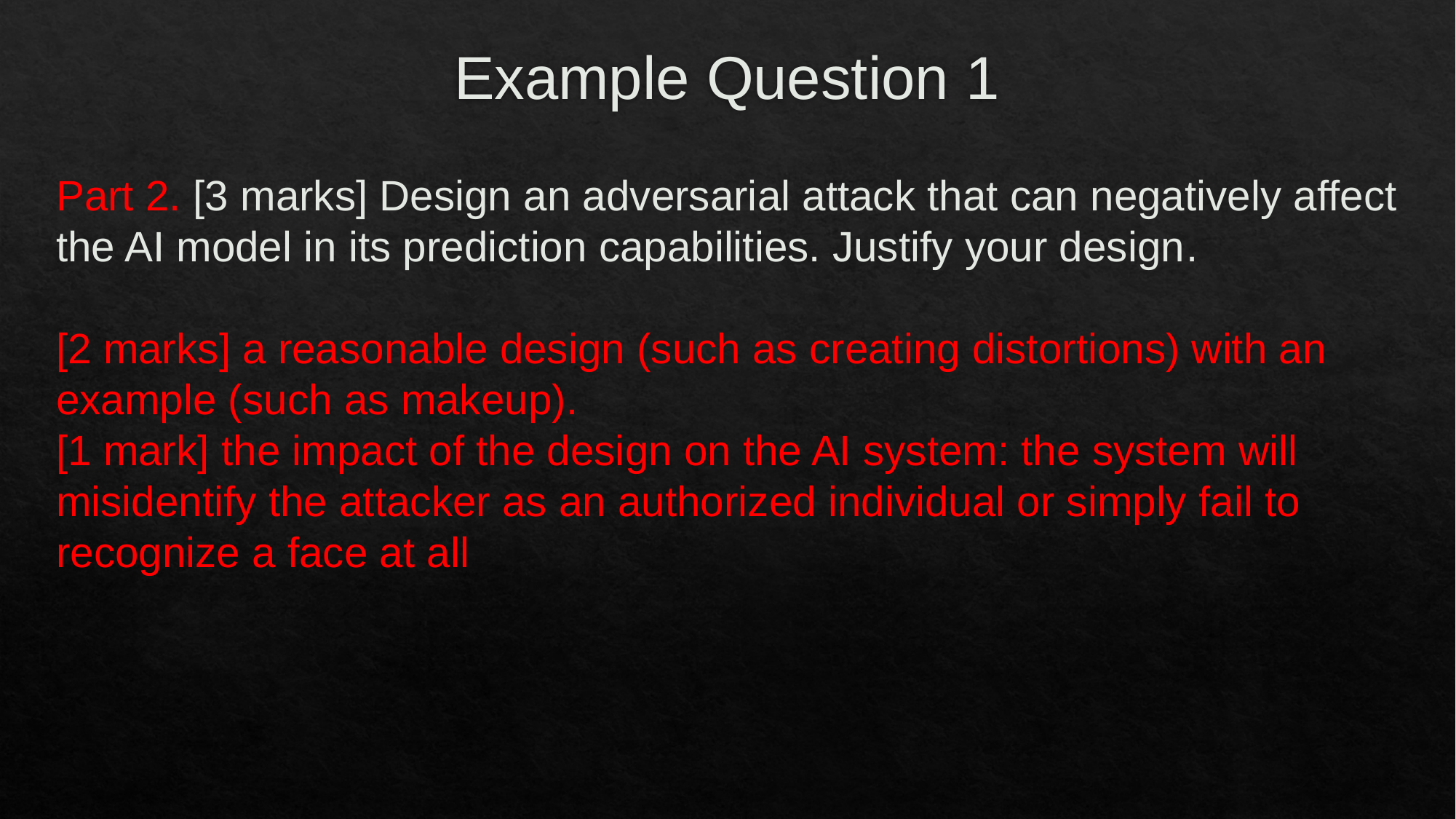

# Example Question 1
Part 2. [3 marks] Design an adversarial attack that can negatively affect the AI model in its prediction capabilities. Justify your design.

[2 marks] a reasonable design (such as creating distortions) with an example (such as makeup).
[1 mark] the impact of the design on the AI system: the system will misidentify the attacker as an authorized individual or simply fail to recognize a face at all